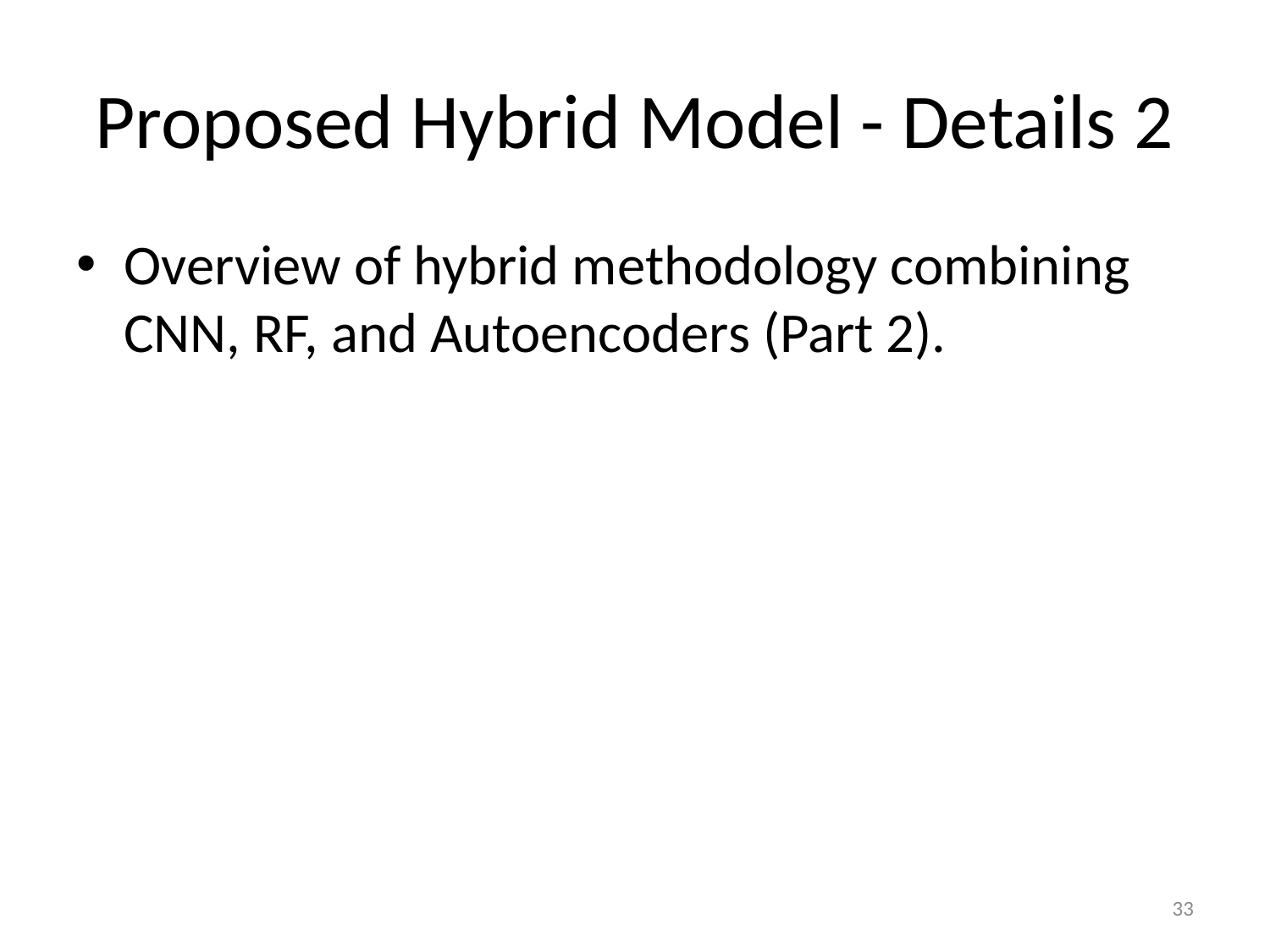

# Proposed Hybrid Model - Details 2
Overview of hybrid methodology combining CNN, RF, and Autoencoders (Part 2).

33